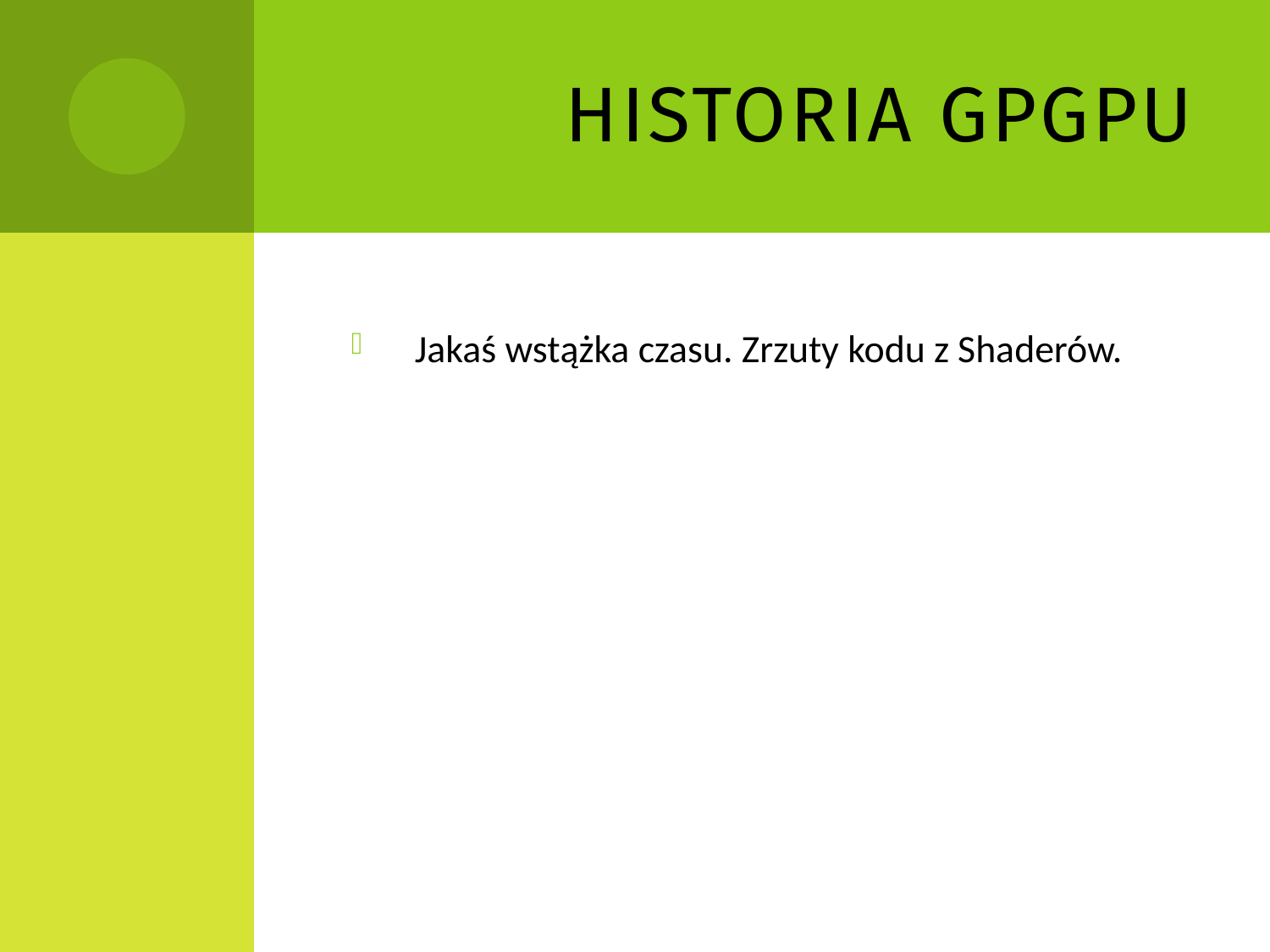

# Historia GPGPU
Jakaś wstążka czasu. Zrzuty kodu z Shaderów.